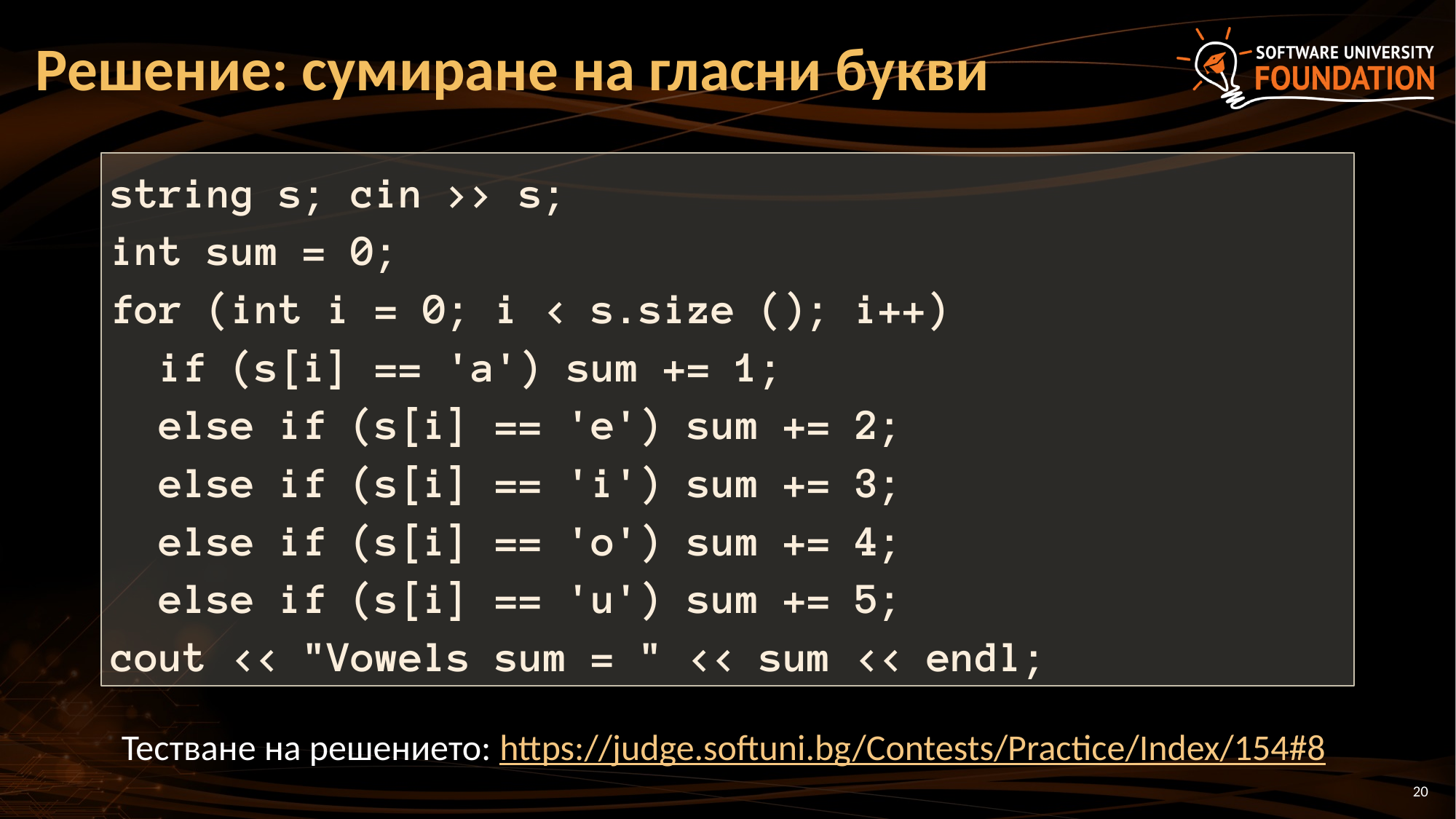

# Решение: сумиране на гласни букви
string s; cin >> s;
int sum = 0;
for (int i = 0; i < s.size (); i++)
  if (s[i] == 'a') sum += 1;
  else if (s[i] == 'e') sum += 2;
  else if (s[i] == 'i') sum += 3;
  else if (s[i] == 'o') sum += 4;
  else if (s[i] == 'u') sum += 5;
cout << "Vowels sum = " << sum << endl;
Тестване на решението: https://judge.softuni.bg/Contests/Practice/Index/154#8
20